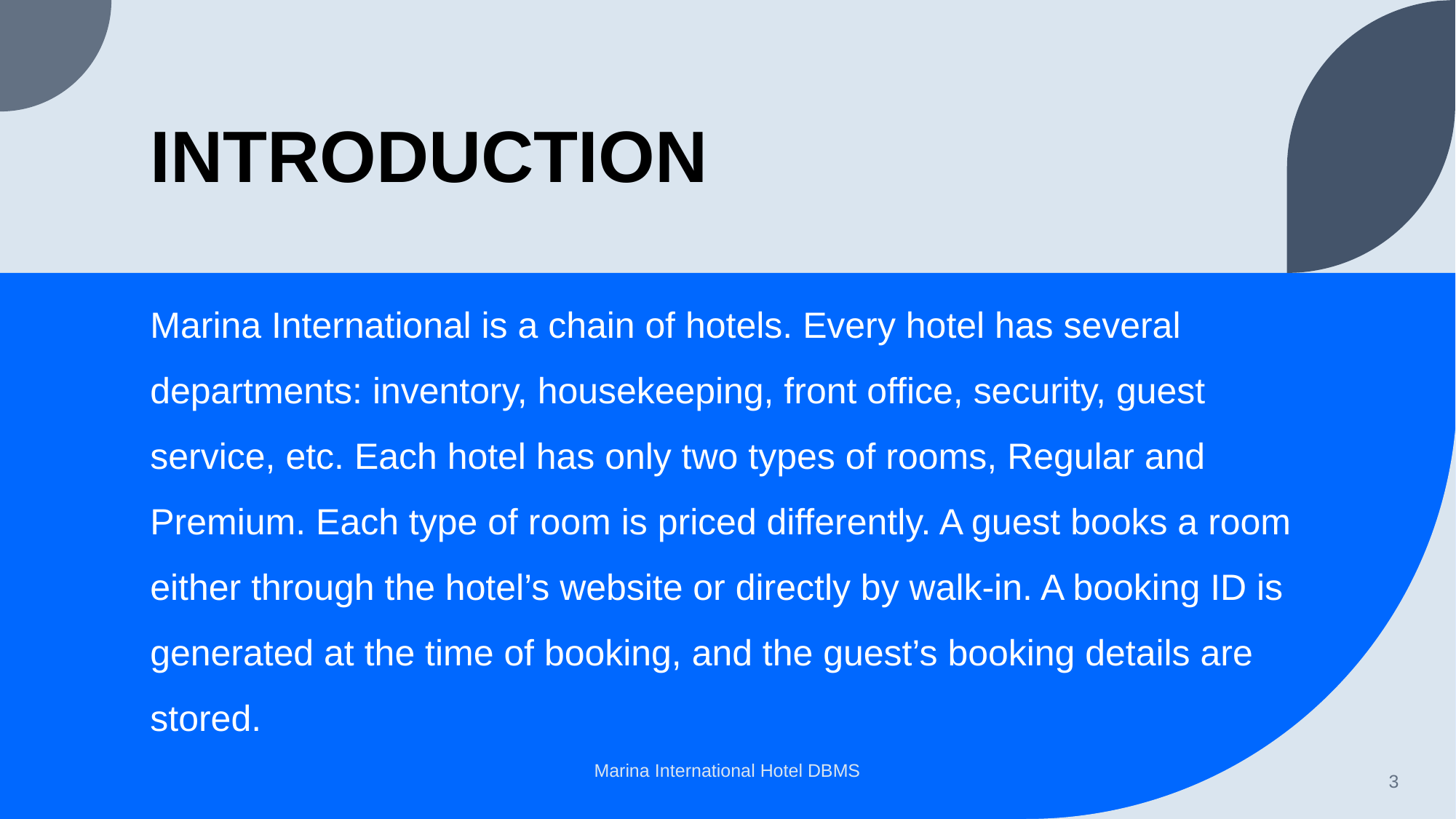

# INTRODUCTION
Marina International is a chain of hotels. Every hotel has several departments: inventory, housekeeping, front office, security, guest service, etc. Each hotel has only two types of rooms, Regular and Premium. Each type of room is priced differently. A guest books a room either through the hotel’s website or directly by walk-in. A booking ID is generated at the time of booking, and the guest’s booking details are stored.
Marina International Hotel DBMS

3